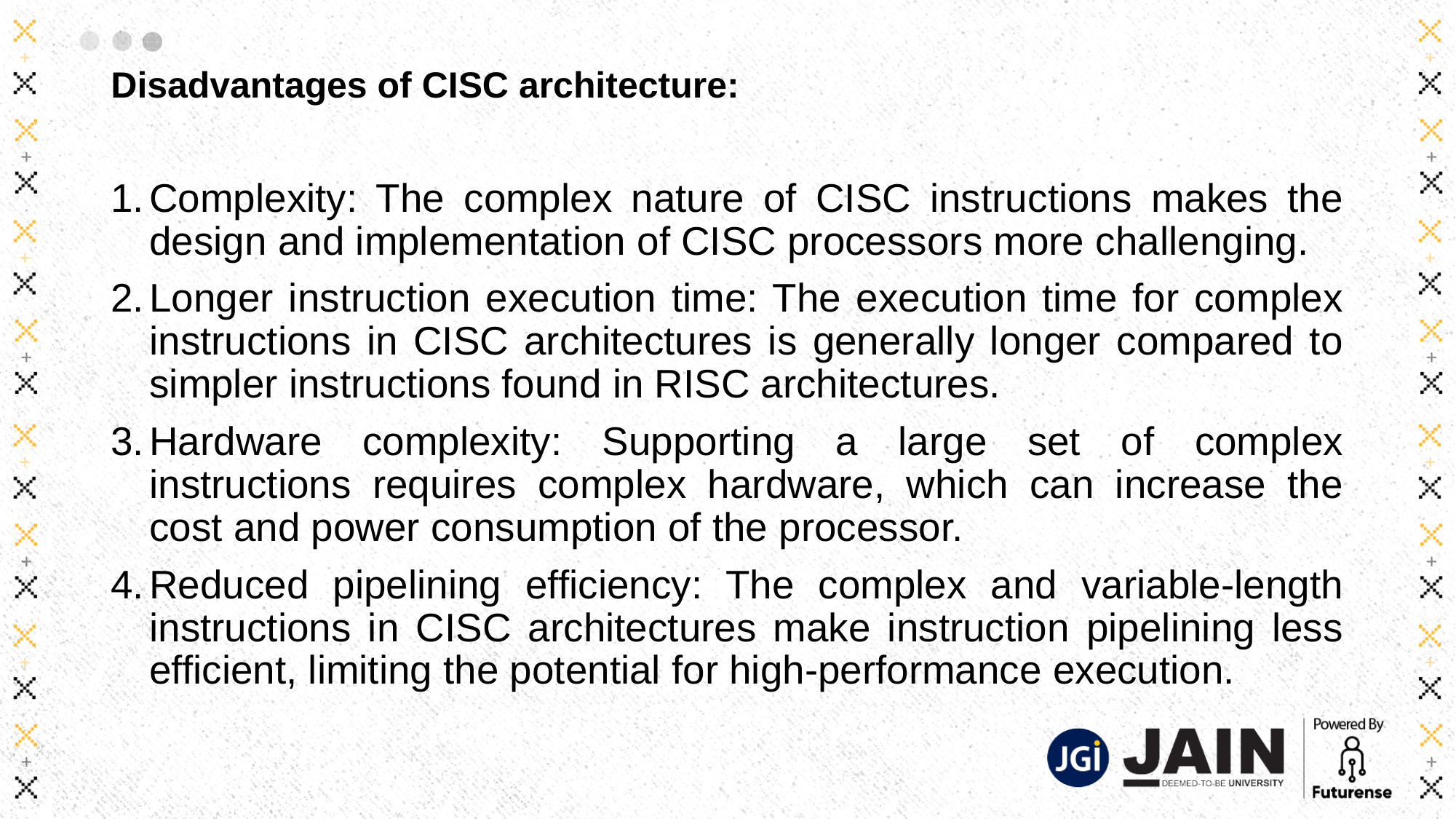

# Disadvantages of CISC architecture:

Complexity: The complex nature of CISC instructions makes the design and implementation of CISC processors more challenging.
Longer instruction execution time: The execution time for complex instructions in CISC architectures is generally longer compared to simpler instructions found in RISC architectures.
Hardware complexity: Supporting a large set of complex instructions requires complex hardware, which can increase the cost and power consumption of the processor.
Reduced pipelining efficiency: The complex and variable-length instructions in CISC architectures make instruction pipelining less efficient, limiting the potential for high-performance execution.